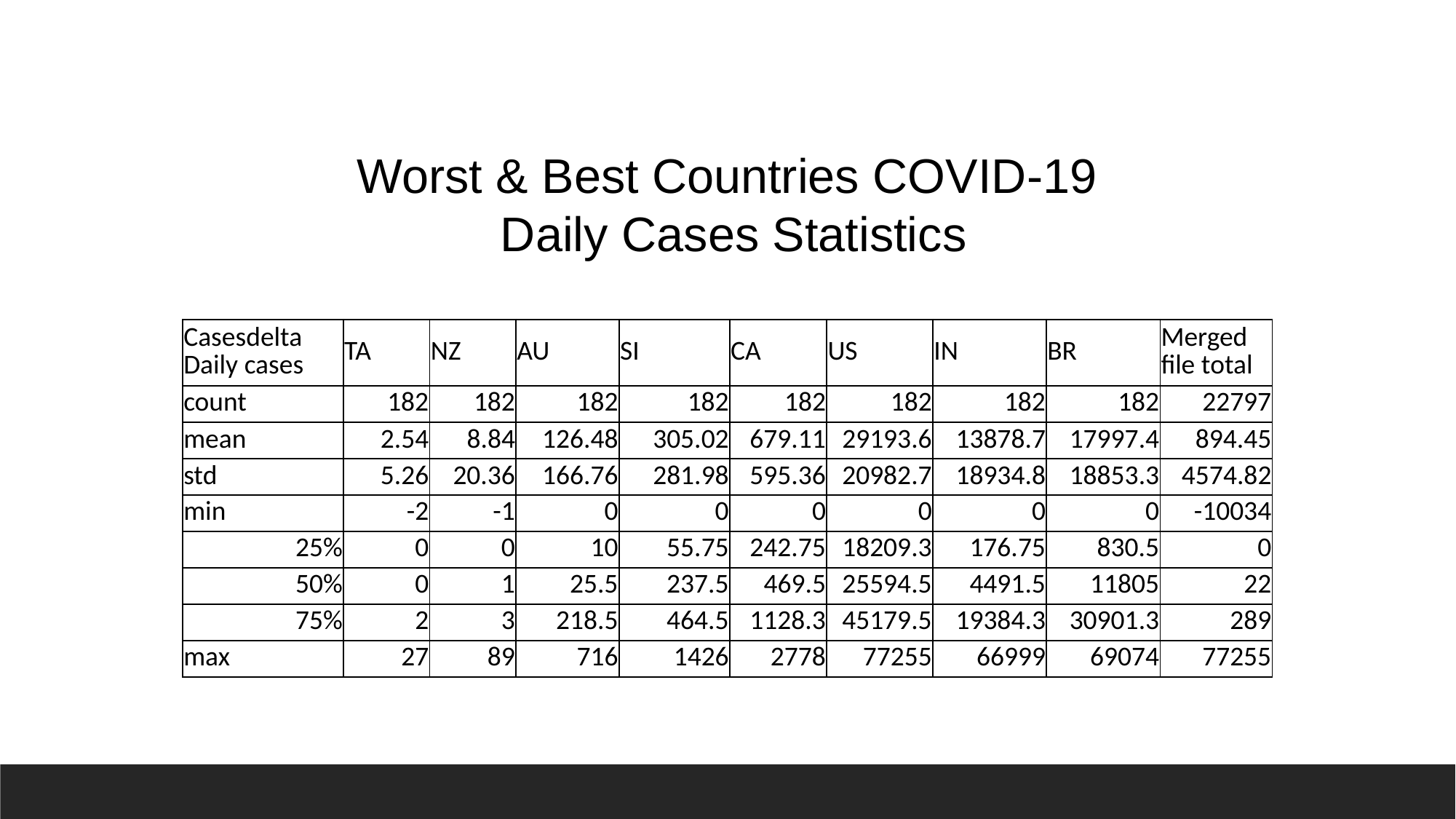

Worst & Best Countries COVID-19
Daily Cases Statistics

| Casesdelta Daily cases | TA | NZ | AU | SI | CA | US | IN | BR | Merged file total |
| --- | --- | --- | --- | --- | --- | --- | --- | --- | --- |
| count | 182 | 182 | 182 | 182 | 182 | 182 | 182 | 182 | 22797 |
| mean | 2.54 | 8.84 | 126.48 | 305.02 | 679.11 | 29193.6 | 13878.7 | 17997.4 | 894.45 |
| std | 5.26 | 20.36 | 166.76 | 281.98 | 595.36 | 20982.7 | 18934.8 | 18853.3 | 4574.82 |
| min | -2 | -1 | 0 | 0 | 0 | 0 | 0 | 0 | -10034 |
| 25% | 0 | 0 | 10 | 55.75 | 242.75 | 18209.3 | 176.75 | 830.5 | 0 |
| 50% | 0 | 1 | 25.5 | 237.5 | 469.5 | 25594.5 | 4491.5 | 11805 | 22 |
| 75% | 2 | 3 | 218.5 | 464.5 | 1128.3 | 45179.5 | 19384.3 | 30901.3 | 289 |
| max | 27 | 89 | 716 | 1426 | 2778 | 77255 | 66999 | 69074 | 77255 |